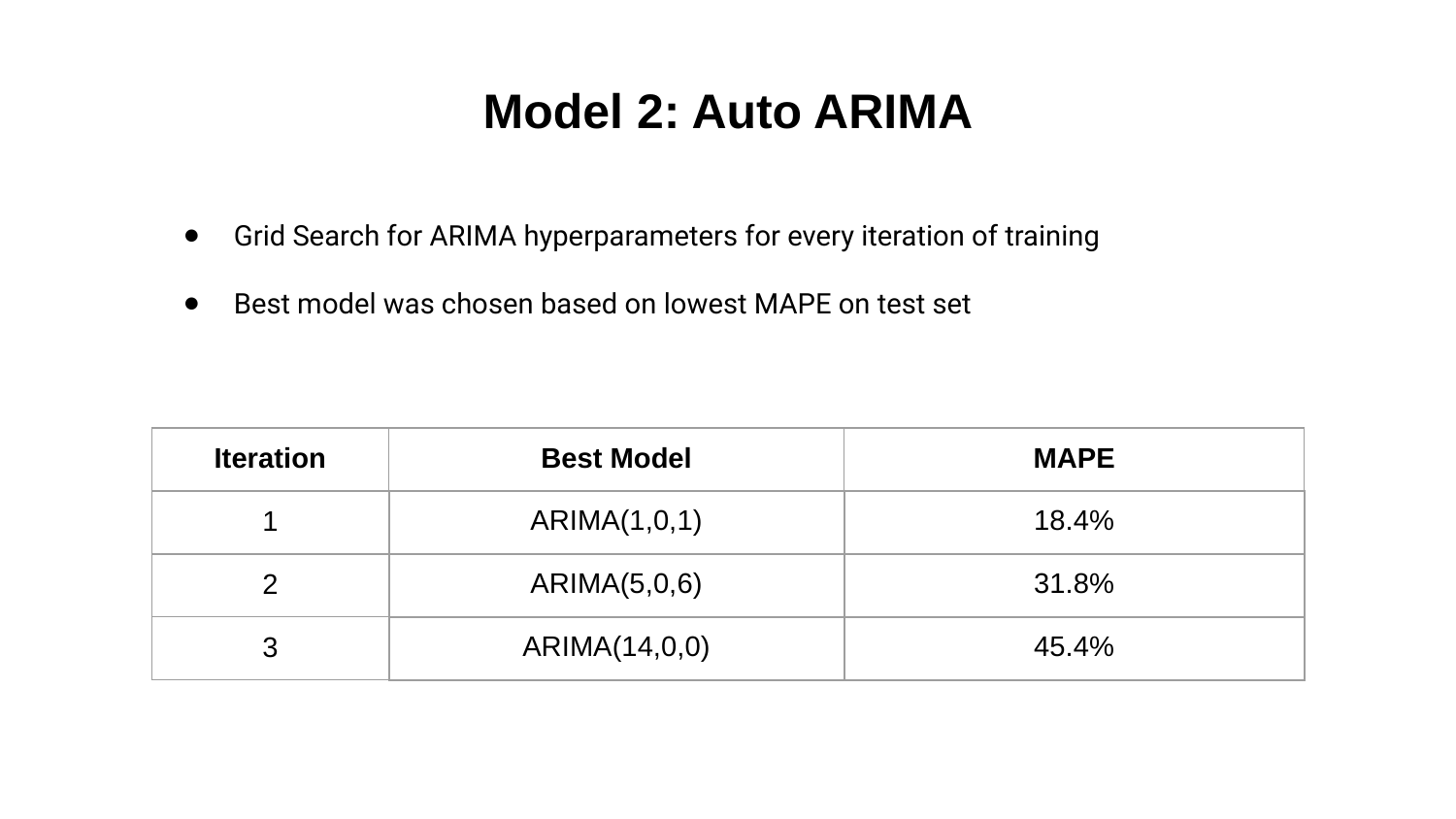

# Model 2: Auto ARIMA
Grid Search for ARIMA hyperparameters for every iteration of training

Best model was chosen based on lowest MAPE on test set
| Iteration | Best Model | MAPE |
| --- | --- | --- |
| 1 | ARIMA(1,0,1) | 18.4% |
| 2 | ARIMA(5,0,6) | 31.8% |
| 3 | ARIMA(14,0,0) | 45.4% |